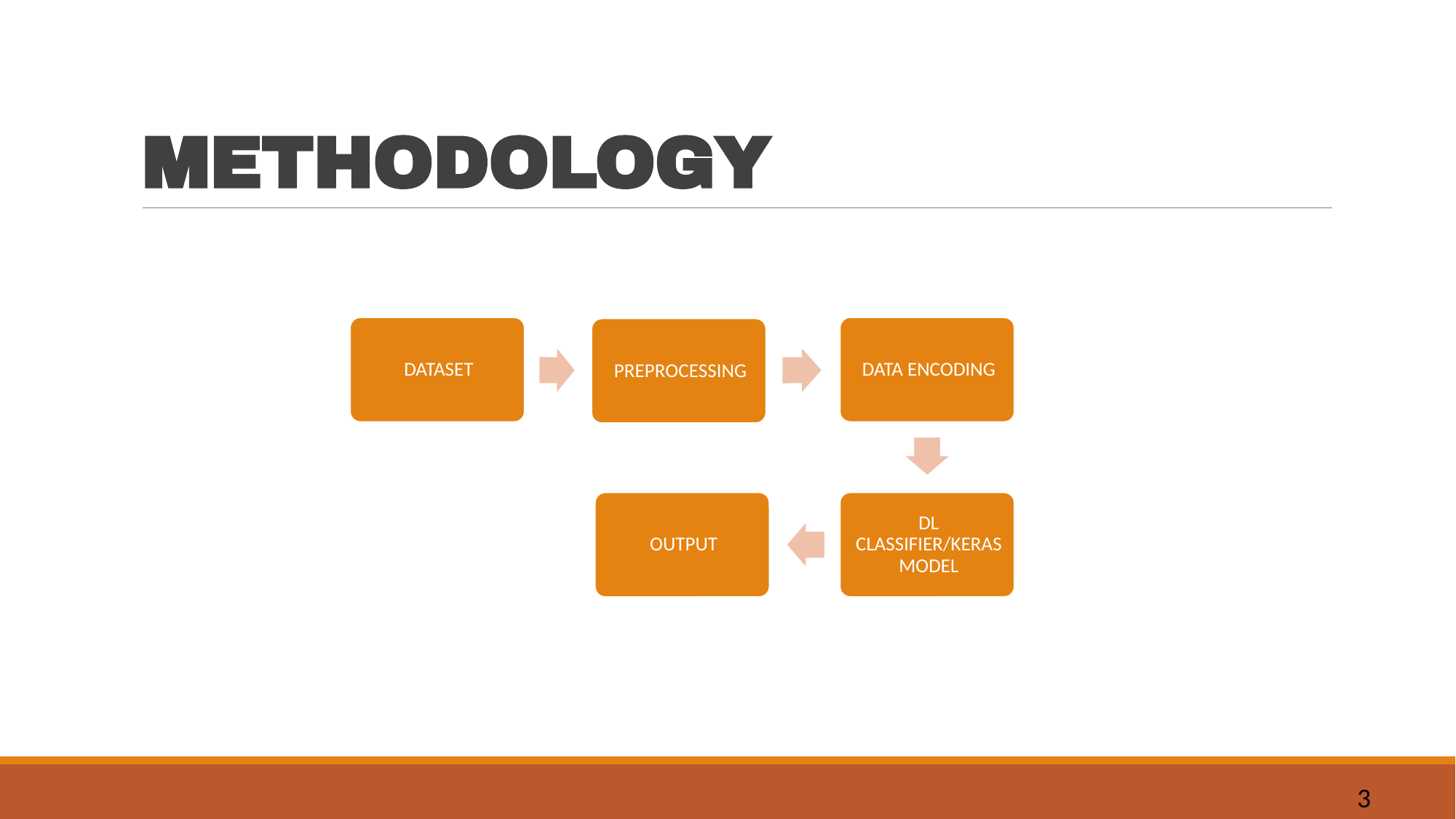

# METHODOLOGY
DATASET

PREPROCESSING

DATA ENCODING

DL CLASSIFIER/KERAS MODEL

OUTPUT
3